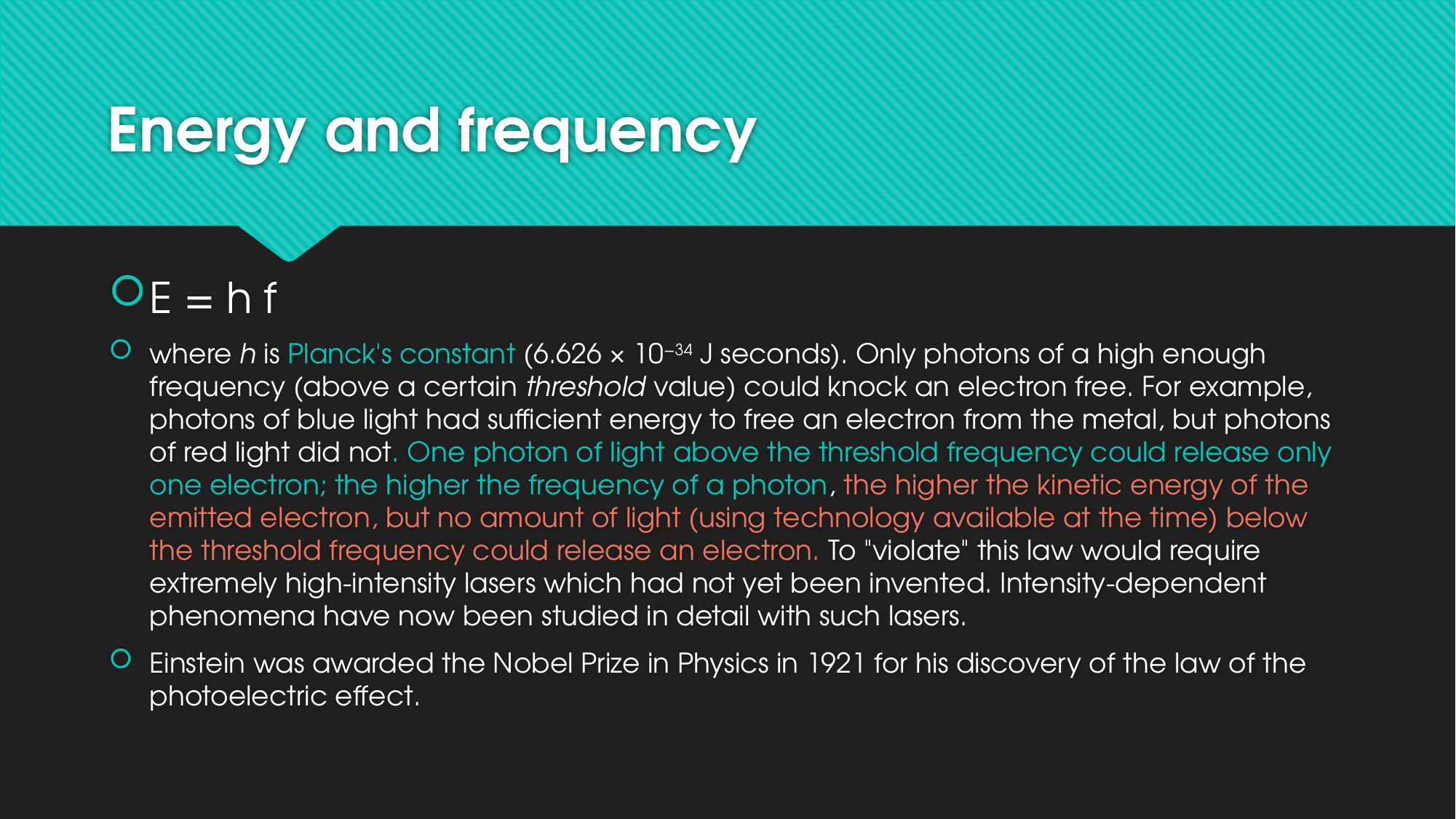

# Energy and frequency
E = h f
where h is Planck's constant (6.626 × 10−34 J seconds). Only photons of a high enough frequency (above a certain threshold value) could knock an electron free. For example, photons of blue light had sufficient energy to free an electron from the metal, but photons of red light did not. One photon of light above the threshold frequency could release only one electron; the higher the frequency of a photon, the higher the kinetic energy of the emitted electron, but no amount of light (using technology available at the time) below the threshold frequency could release an electron. To "violate" this law would require extremely high-intensity lasers which had not yet been invented. Intensity-dependent phenomena have now been studied in detail with such lasers.
Einstein was awarded the Nobel Prize in Physics in 1921 for his discovery of the law of the photoelectric effect.